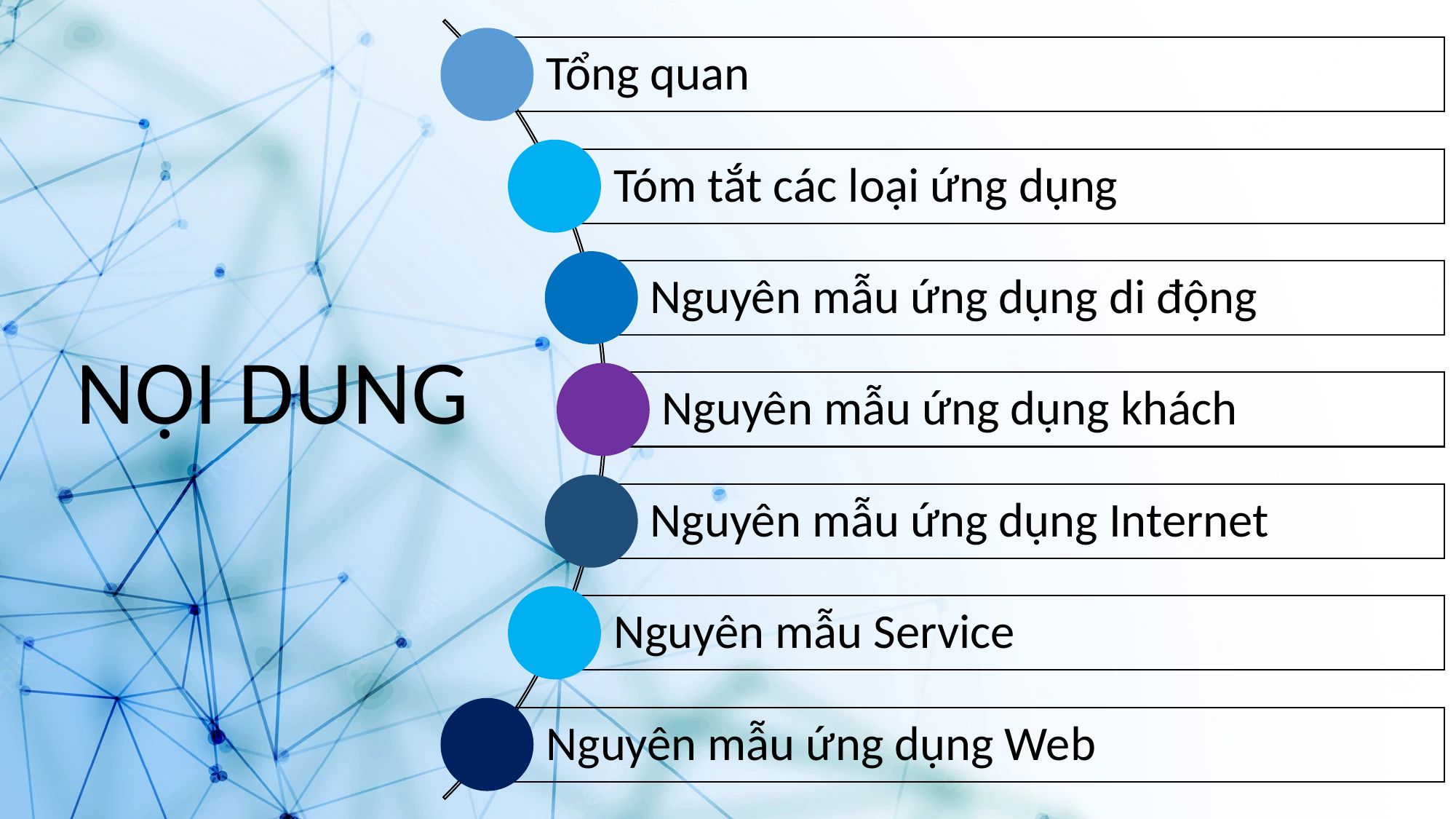

Tổng quan
Tóm tắt các loại ứng dụng
Nguyên mẫu ứng dụng di động
Nguyên mẫu ứng dụng khách
Nguyên mẫu ứng dụng Internet
Nguyên mẫu Service
Nguyên mẫu ứng dụng Web
NỘI DUNG